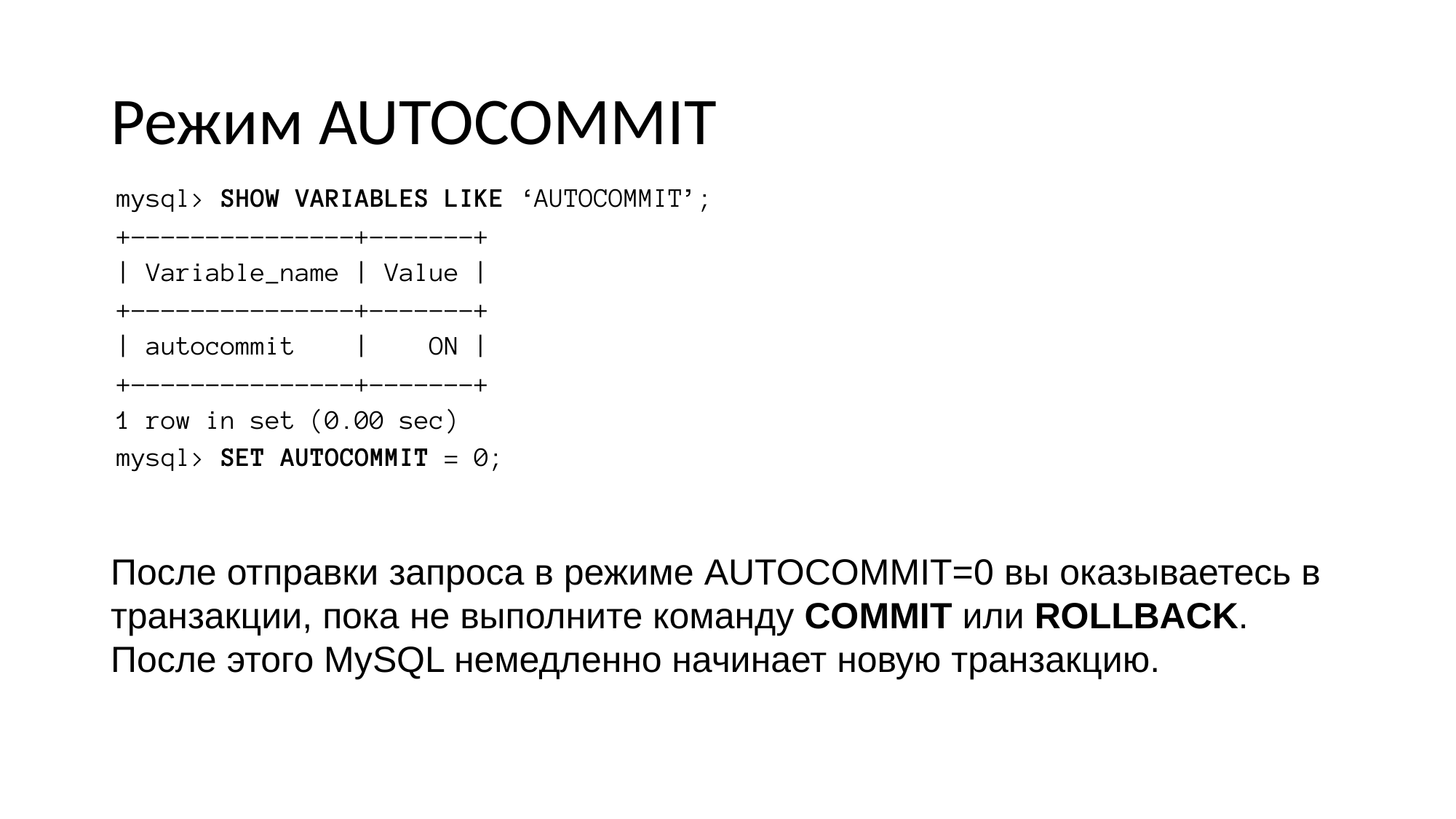

# Режим AUTOCOMMIT
mysql> SHOW VARIABLES LIKE ‘AUTOCOMMIT’;
+---------------+-------+
| Variable_name | Value |
+---------------+-------+
| autocommit    |    ON |
+---------------+-------+
1 row in set (0.00 sec)
mysql> SET AUTOCOMMIT = 0;

После отправки запроса в режиме AUTOCOMMIT=0 вы оказываетесь в транзакции, пока не выполните команду COMMIT или ROLLBACK.
После этого MySQL немедленно начинает новую транзакцию.